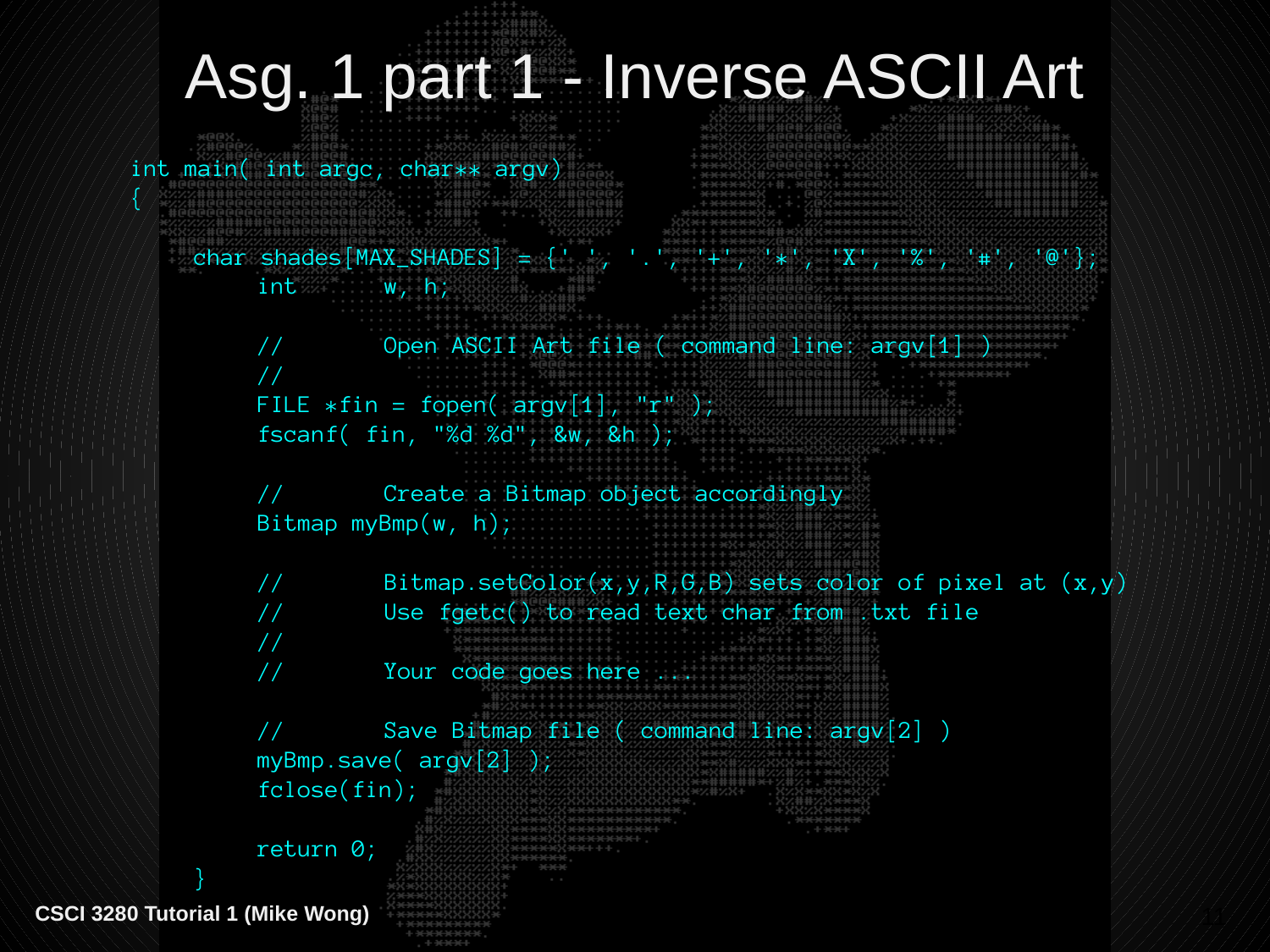

Asg. 1 part 1 - Inverse ASCII Art
int main( int argc, char** argv)
{

char shades[MAX_SHADES] = {' ', '.', '+', '*', 'X', '%', '#', '@'};
	int 	w, h;

	//	Open ASCII Art file ( command line: argv[1] )
	//
	FILE *fin = fopen( argv[1], "r" );
	fscanf( fin, "%d %d", &w, &h );

	//	Create a Bitmap object accordingly
	Bitmap myBmp(w, h);

	//	Bitmap.setColor(x,y,R,G,B) sets color of pixel at (x,y)
	//	Use fgetc() to read text char from .txt file
	//
	//	Your code goes here ...

	//	Save Bitmap file ( command line: argv[2] )
	myBmp.save( argv[2] );
	fclose(fin);

	return 0;
}

11